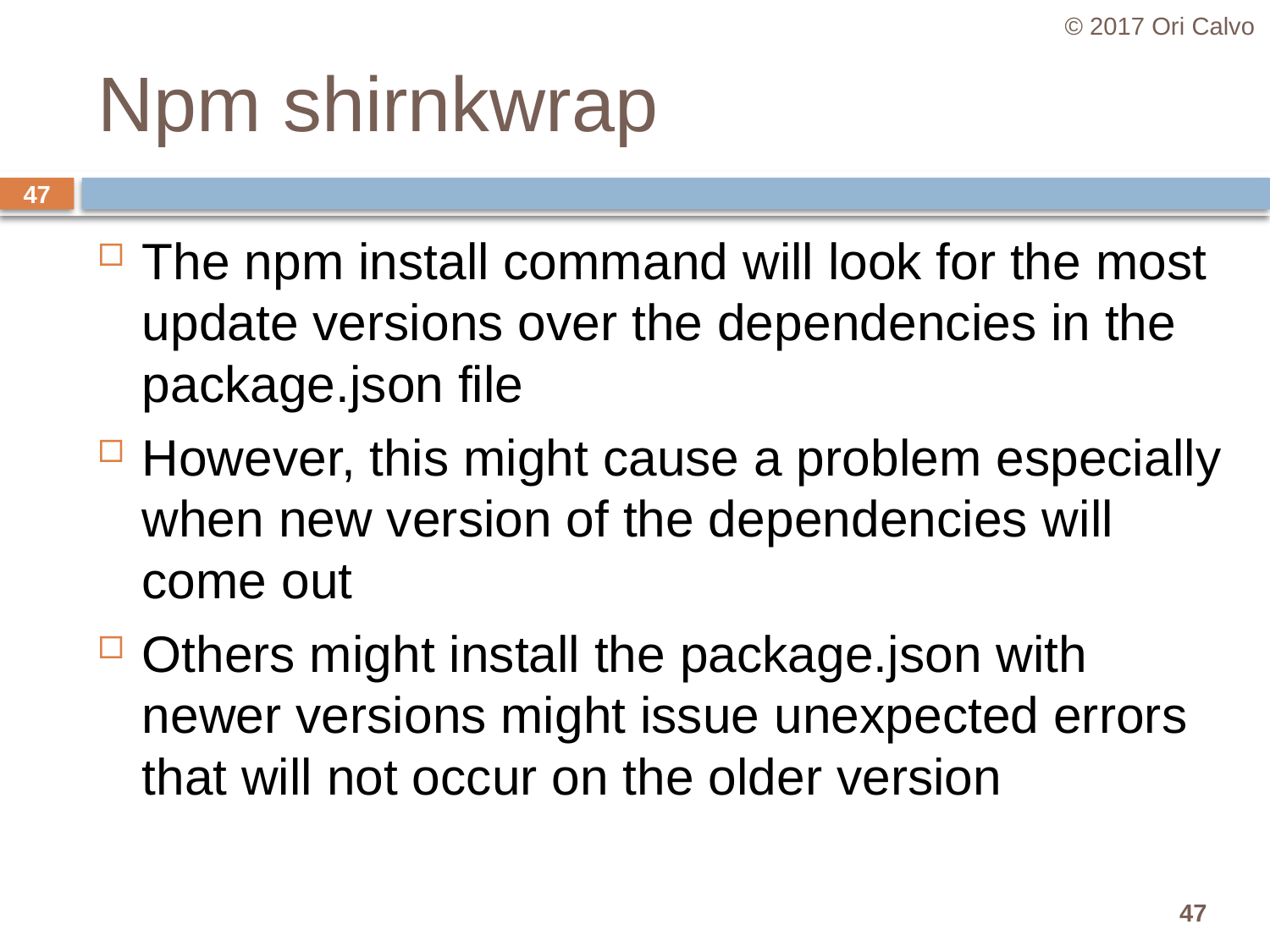

© 2017 Ori Calvo
# Npm shirnkwrap
47
The npm install command will look for the most update versions over the dependencies in the package.json file
However, this might cause a problem especially when new version of the dependencies will come out
Others might install the package.json with newer versions might issue unexpected errors that will not occur on the older version